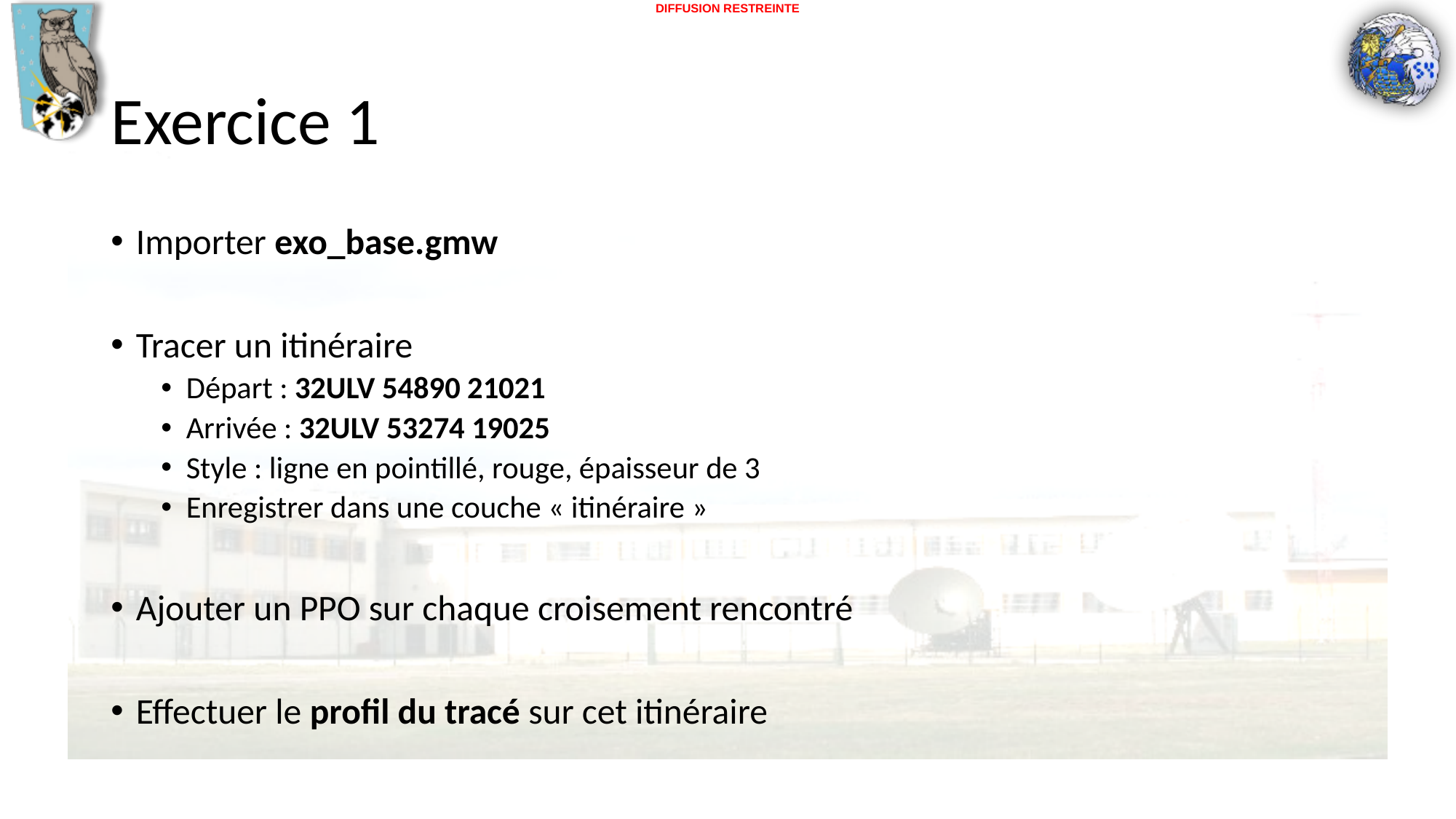

# Exercice 1
Importer exo_base.gmw

Tracer un itinéraire
Départ : 32ULV 54890 21021
Arrivée : 32ULV 53274 19025
Style : ligne en pointillé, rouge, épaisseur de 3
Enregistrer dans une couche « itinéraire »

Ajouter un PPO sur chaque croisement rencontré

Effectuer le profil du tracé sur cet itinéraire